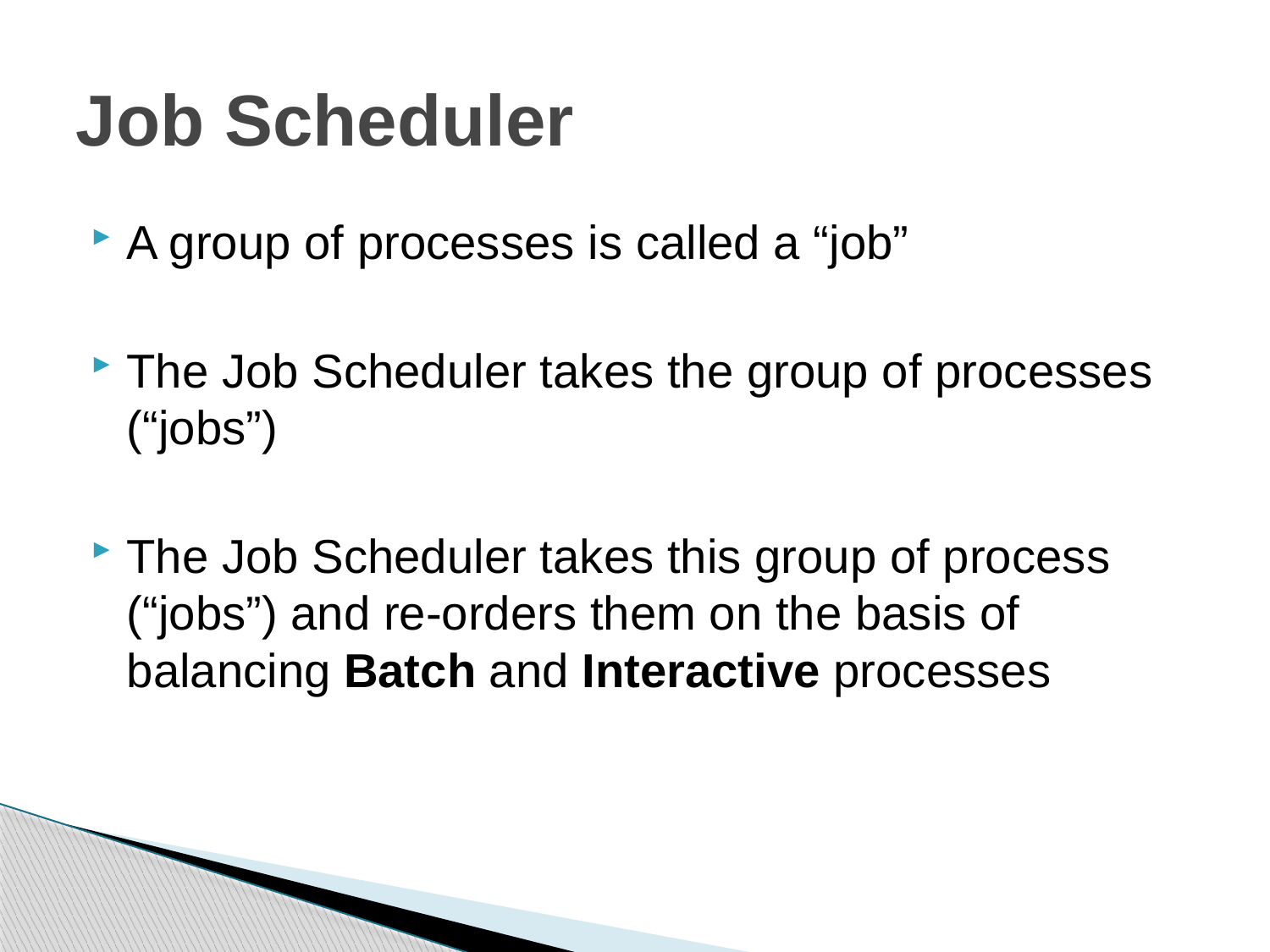

# Job Scheduler
A group of processes is called a “job”

The Job Scheduler takes the group of processes (“jobs”)

The Job Scheduler takes this group of process (“jobs”) and re-orders them on the basis of balancing Batch and Interactive processes